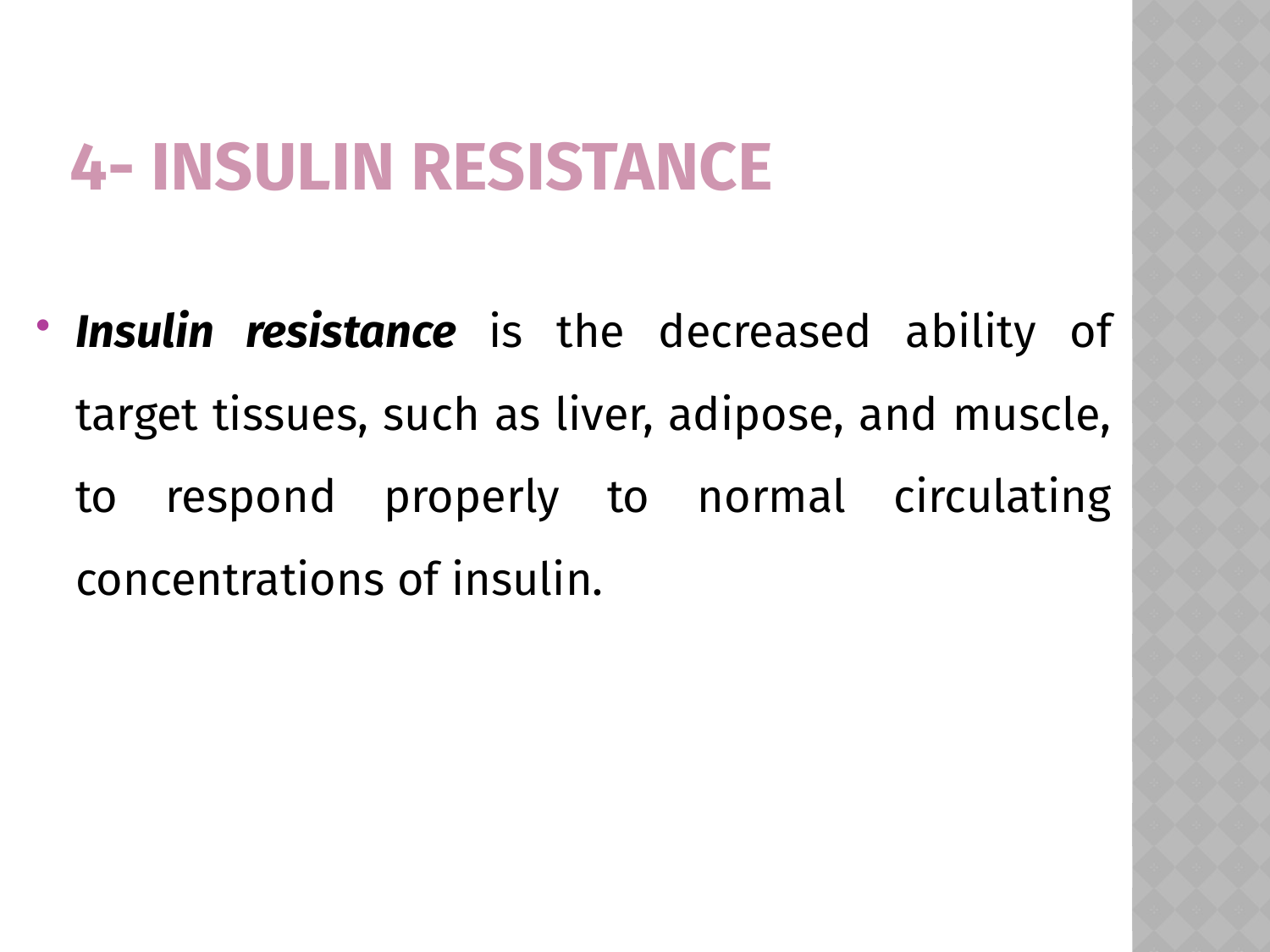

# 4- Insulin resistance
Insulin resistance is the decreased ability of target tissues, such as liver, adipose, and muscle, to respond properly to normal circulating concentrations of insulin.